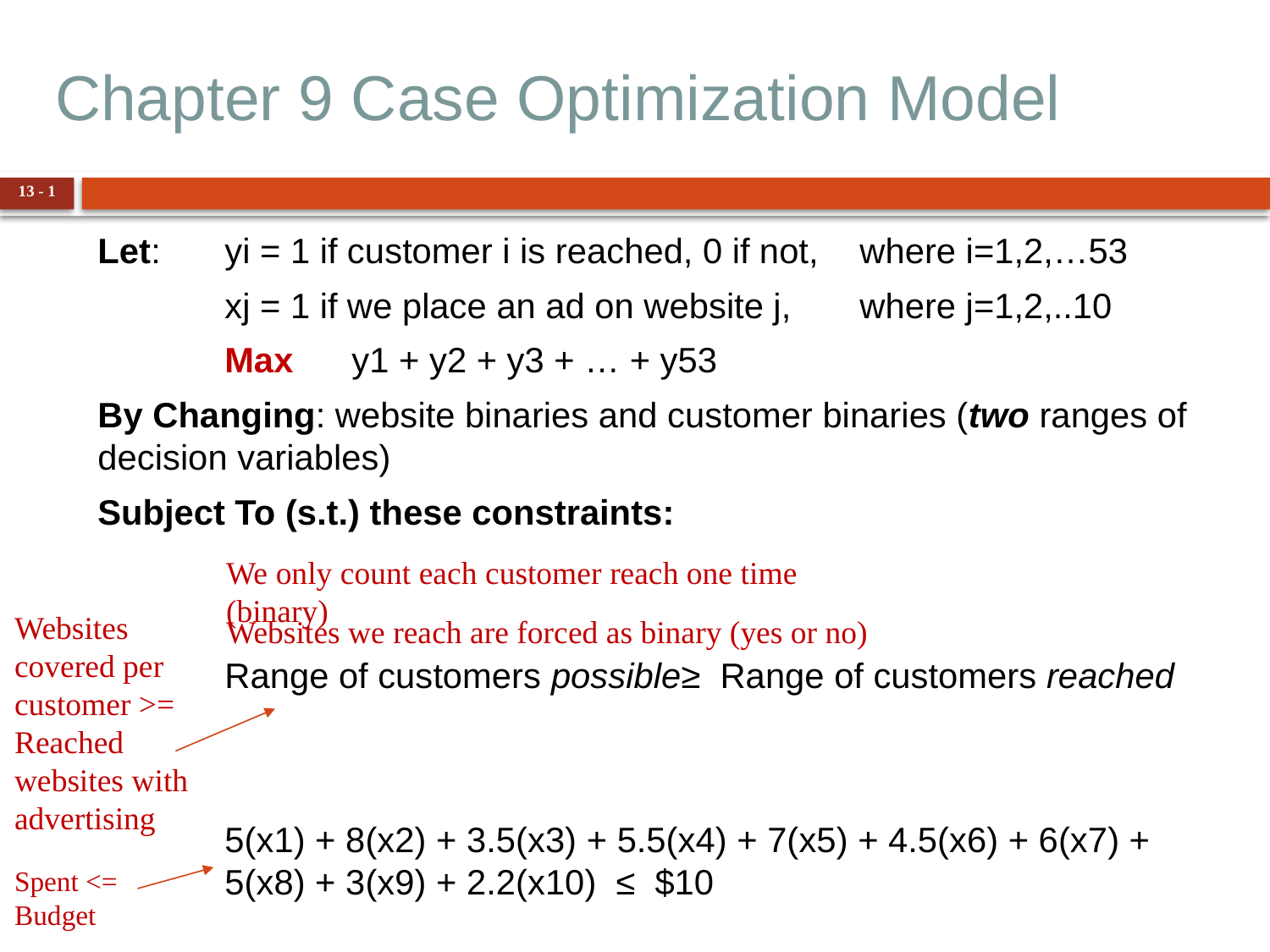

# Chapter 9 Case Optimization Model
13 - 1
Let:	yi = 1 if customer i is reached, 0 if not, 	where i=1,2,…53
	xj = 1 if we place an ad on website j, 	where j=1,2,..10
	Max	y1 + y2 + y3 + … + y53
By Changing: website binaries and customer binaries (two ranges of decision variables)
Subject To (s.t.) these constraints:

	Range of customers possible≥  Range of customers reached

	5(x1) + 8(x2) + 3.5(x3) + 5.5(x4) + 7(x5) + 4.5(x6) + 6(x7) + 	5(x8) + 3(x9) + 2.2(x10)  ≤  $10

We only count each customer reach one time (binary)
Websites covered per customer >= Reached websites with advertising
Websites we reach are forced as binary (yes or no)
Spent <= Budget